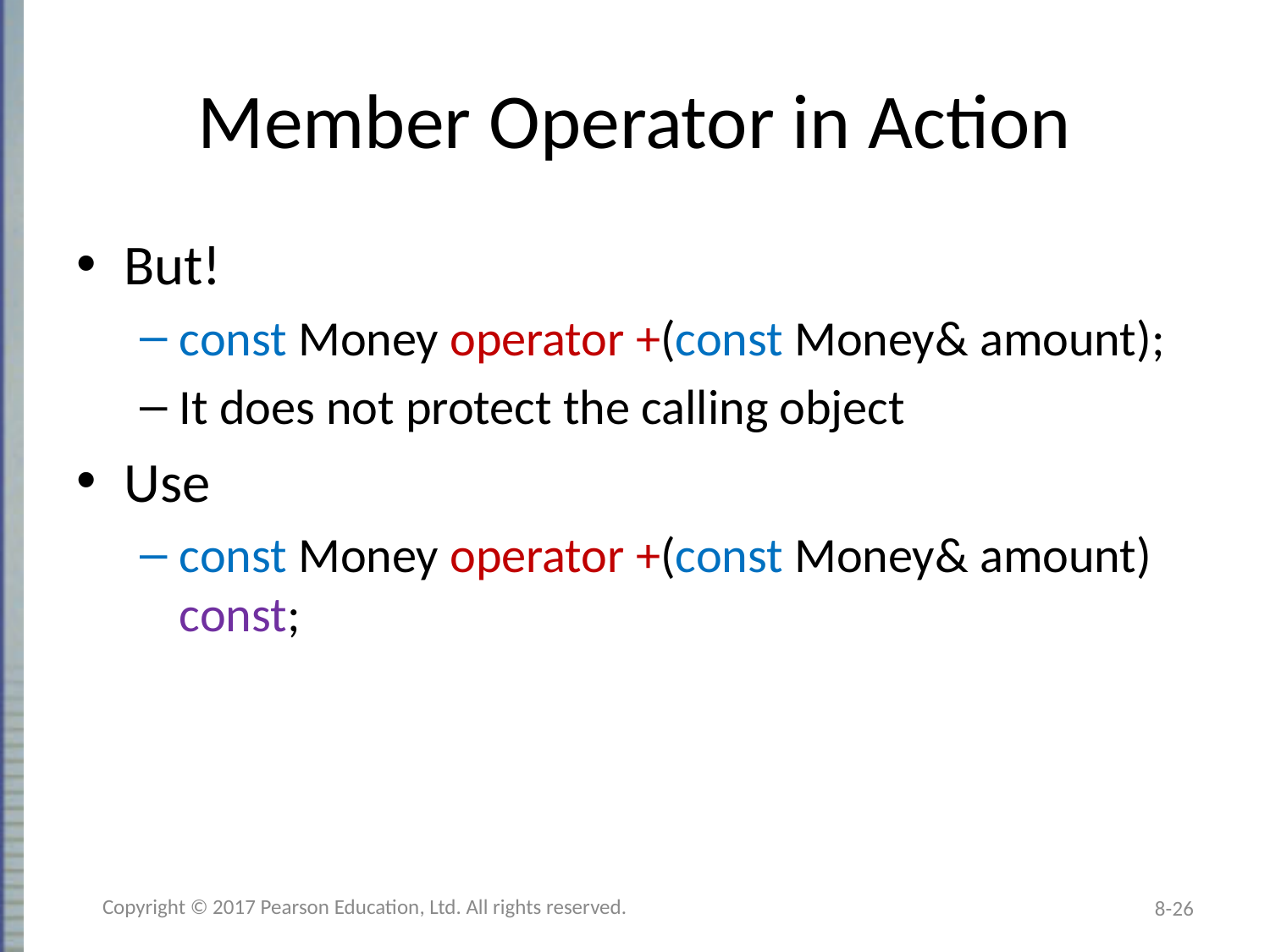

# Member Operator in Action
But!
const Money operator +(const Money& amount);
It does not protect the calling object
Use
const Money operator +(const Money& amount) const;

Copyright © 2017 Pearson Education, Ltd. All rights reserved.
8-26